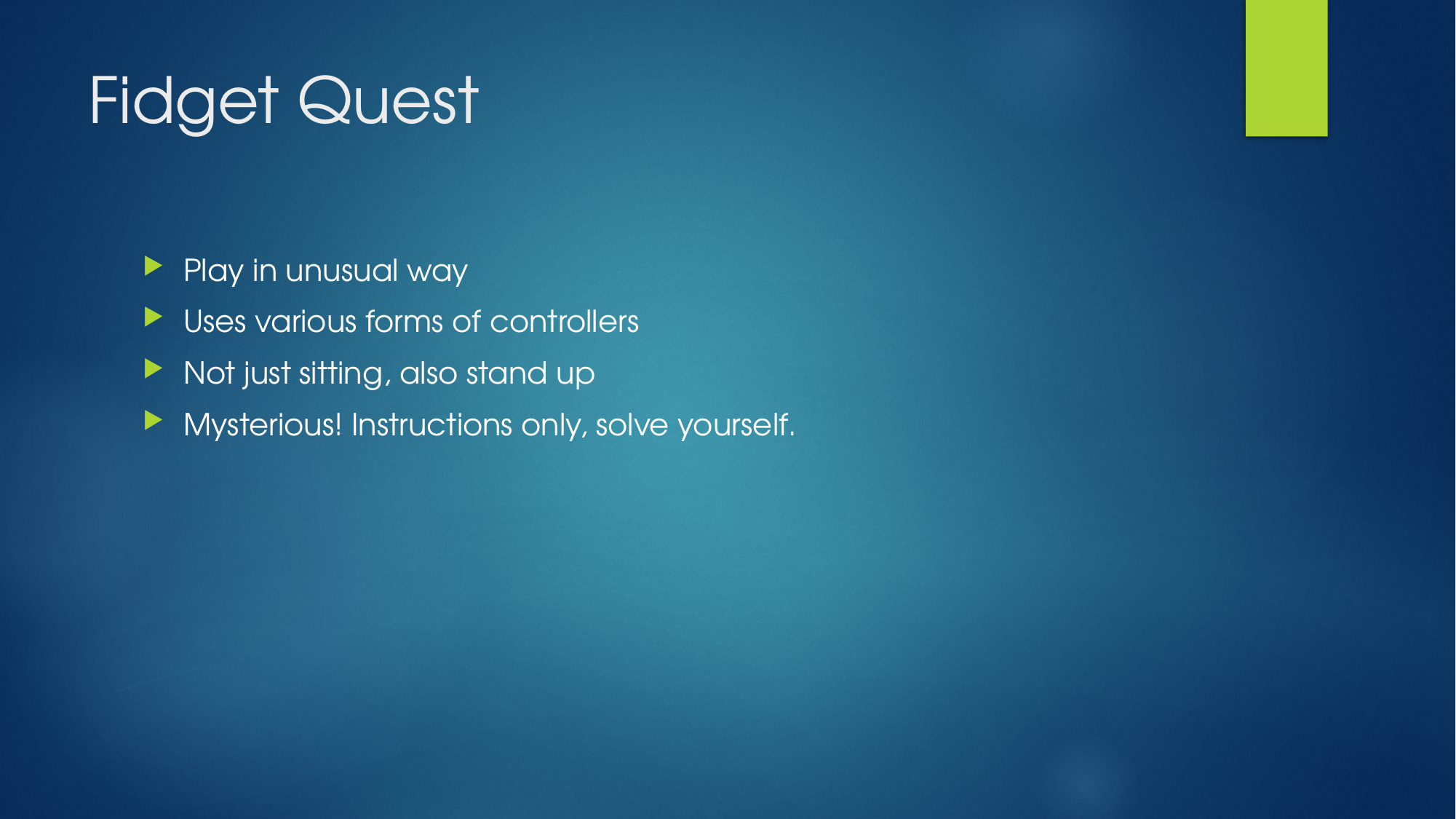

# Fidget Quest
Play in unusual way
Uses various forms of controllers
Not just sitting, also stand up
Mysterious! Instructions only, solve yourself.